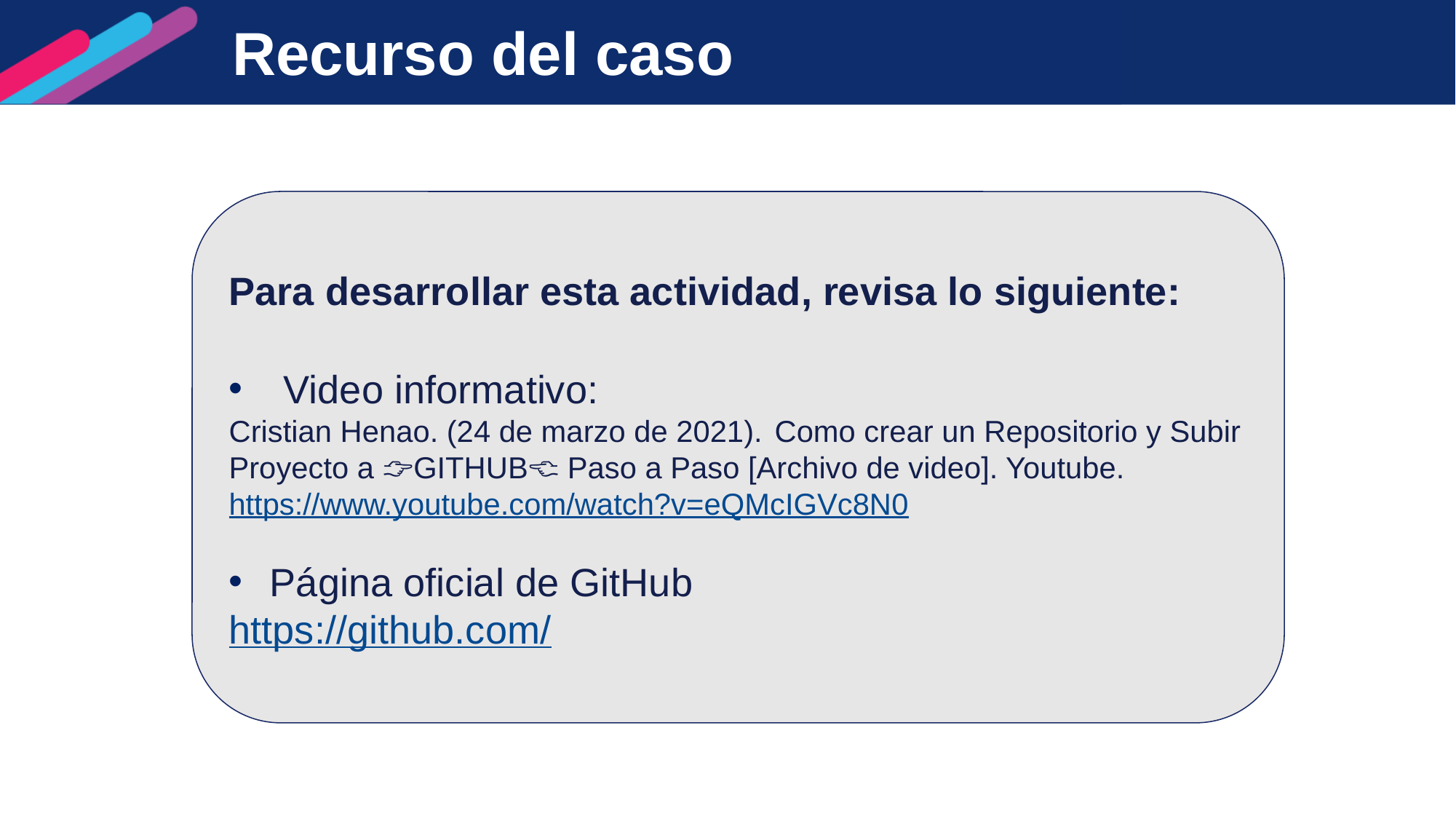

# Recurso del caso

Para desarrollar esta actividad, revisa lo siguiente:

Video informativo:
Cristian Henao. (24 de marzo de 2021). 	Como crear un Repositorio y Subir Proyecto a 👉GITHUB👈 Paso a Paso [Archivo de video]. Youtube.
https://www.youtube.com/watch?v=eQMcIGVc8N0

Página oficial de GitHub
https://github.com/